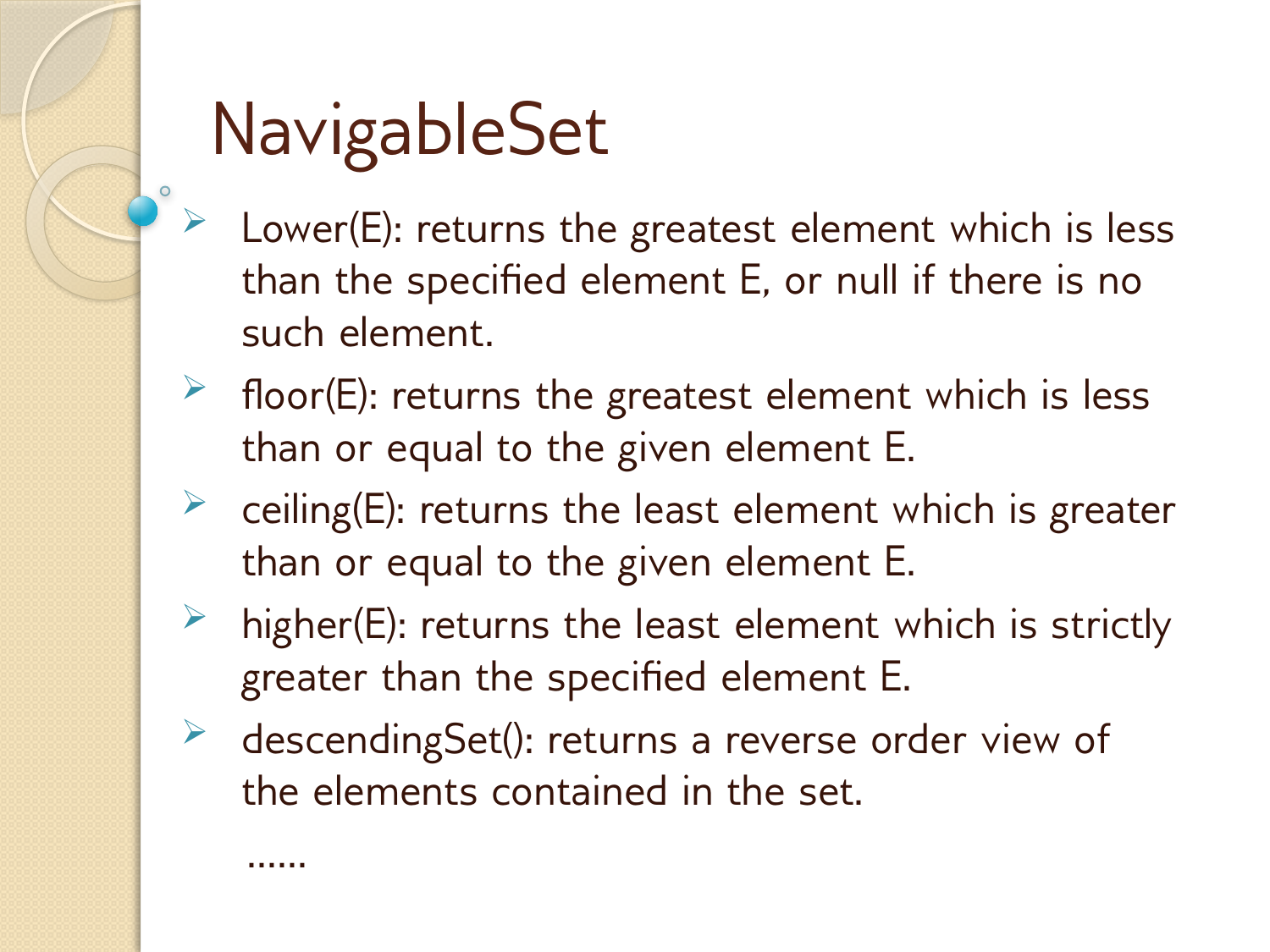

# NavigableSet

Lower(E): returns the greatest element which is less than the specified element E, or null if there is no such element.
floor(E): returns the greatest element which is less than or equal to the given element E.
ceiling(E): returns the least element which is greater than or equal to the given element E.
higher(E): returns the least element which is strictly greater than the specified element E.
descendingSet(): returns a reverse order view of the elements contained in the set.
     ……